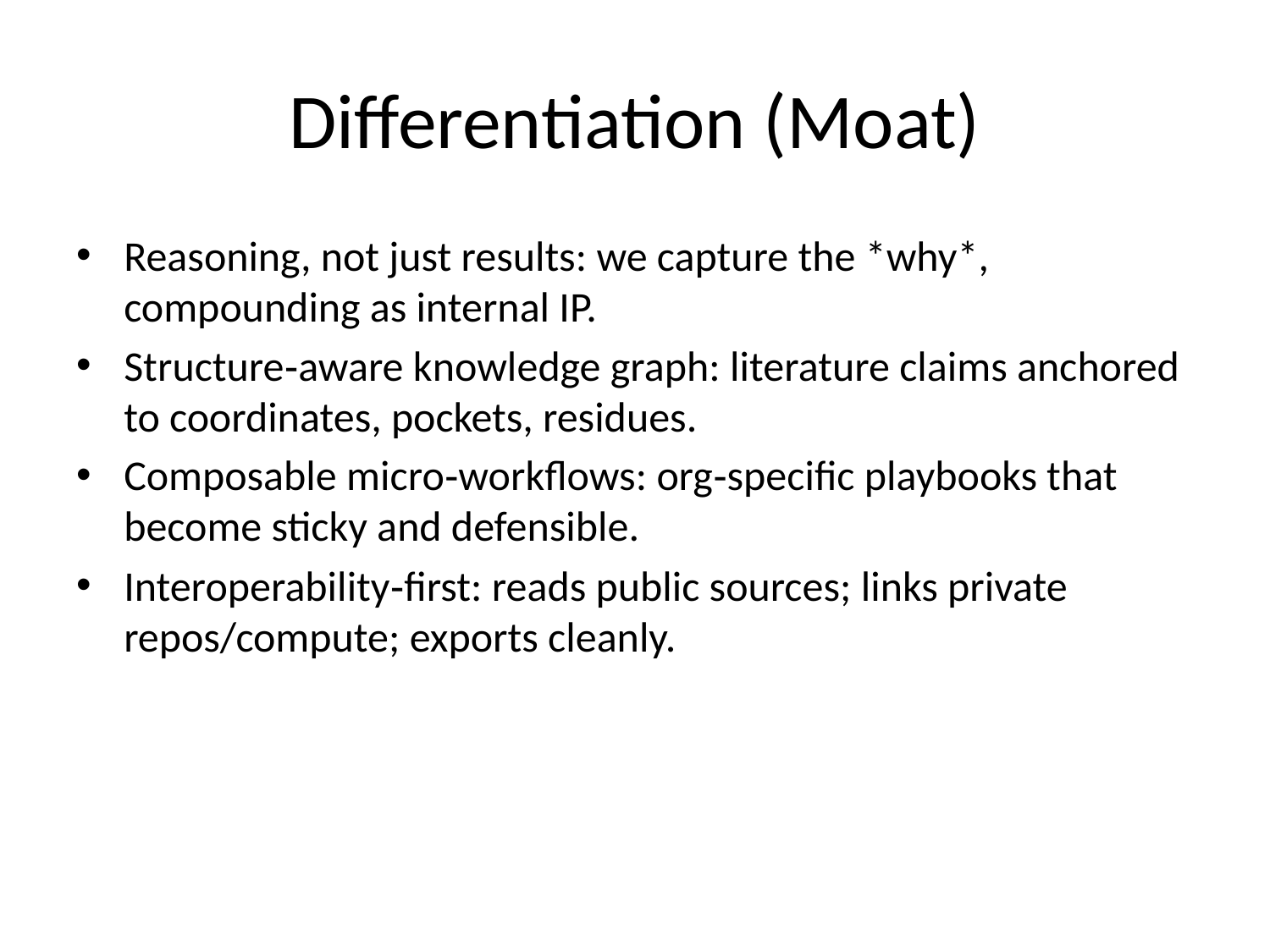

# Differentiation (Moat)
Reasoning, not just results: we capture the *why*, compounding as internal IP.
Structure‑aware knowledge graph: literature claims anchored to coordinates, pockets, residues.
Composable micro‑workflows: org‑specific playbooks that become sticky and defensible.
Interoperability‑first: reads public sources; links private repos/compute; exports cleanly.